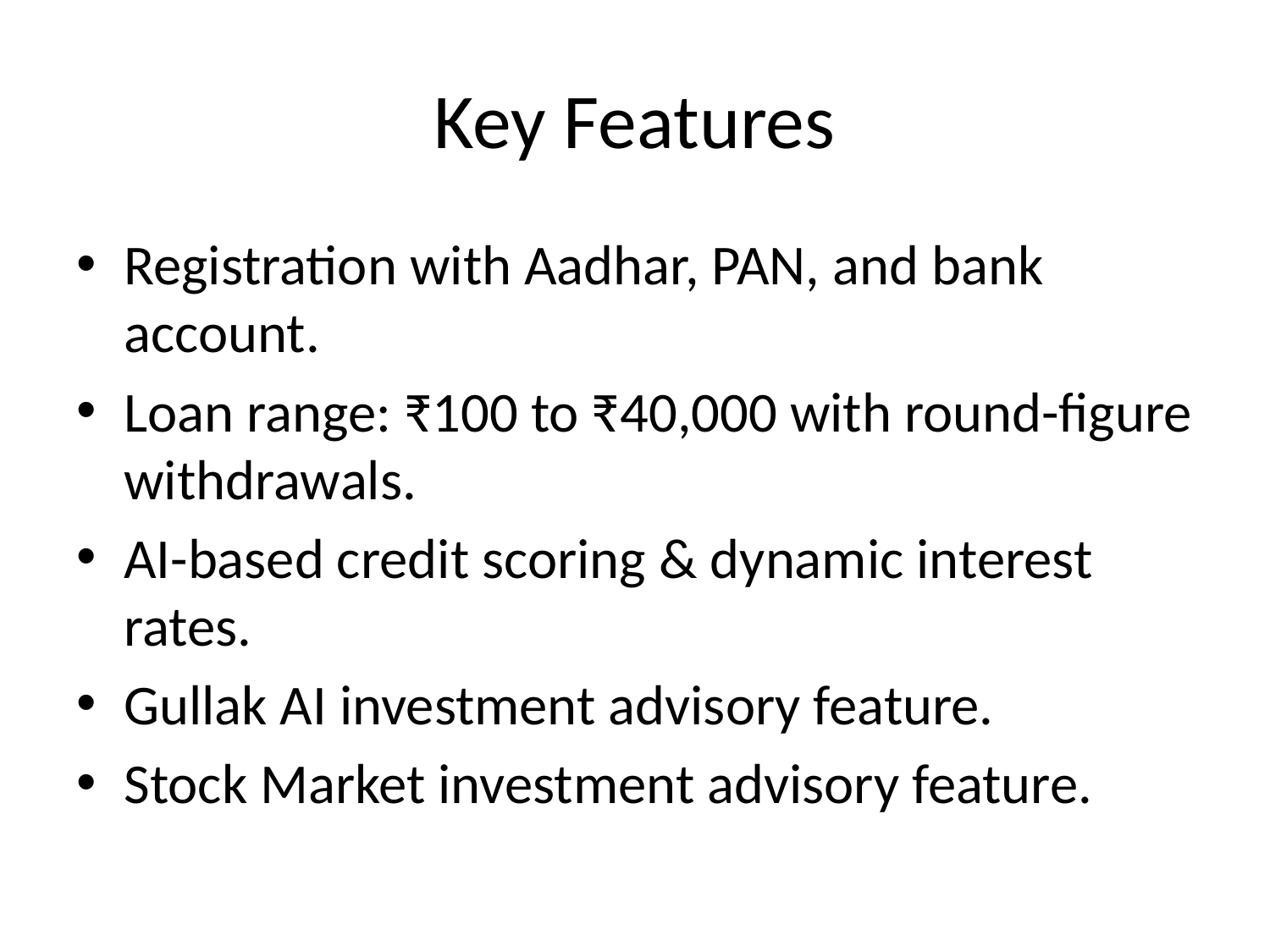

# Key Features
Registration with Aadhar, PAN, and bank account.
Loan range: ₹100 to ₹40,000 with round-figure withdrawals.
AI-based credit scoring & dynamic interest rates.
Gullak AI investment advisory feature.
Stock Market investment advisory feature.